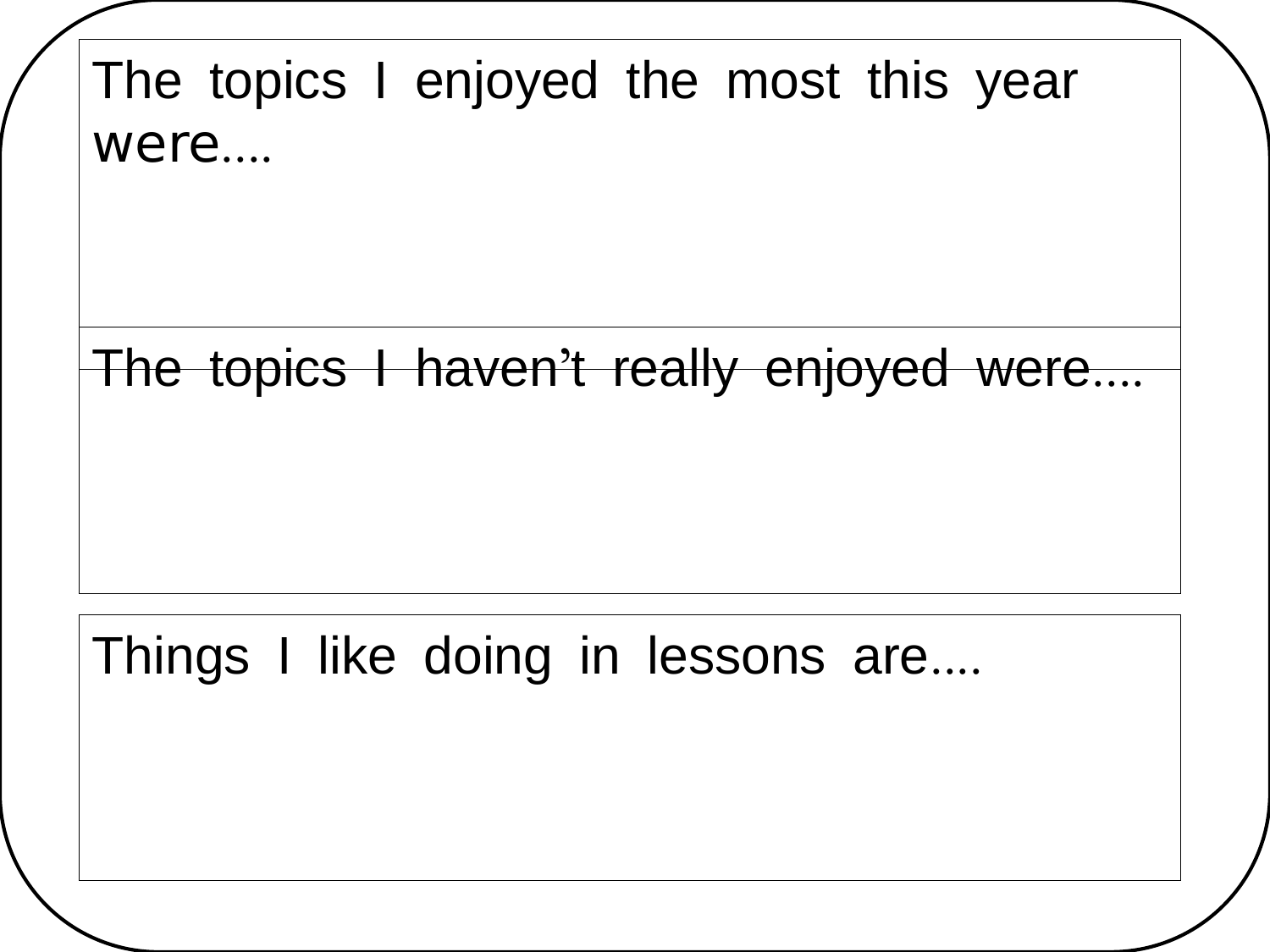

The topics I enjoyed the most this year were....

The topics I haven’t really enjoyed were....

Things I like doing in lessons are....